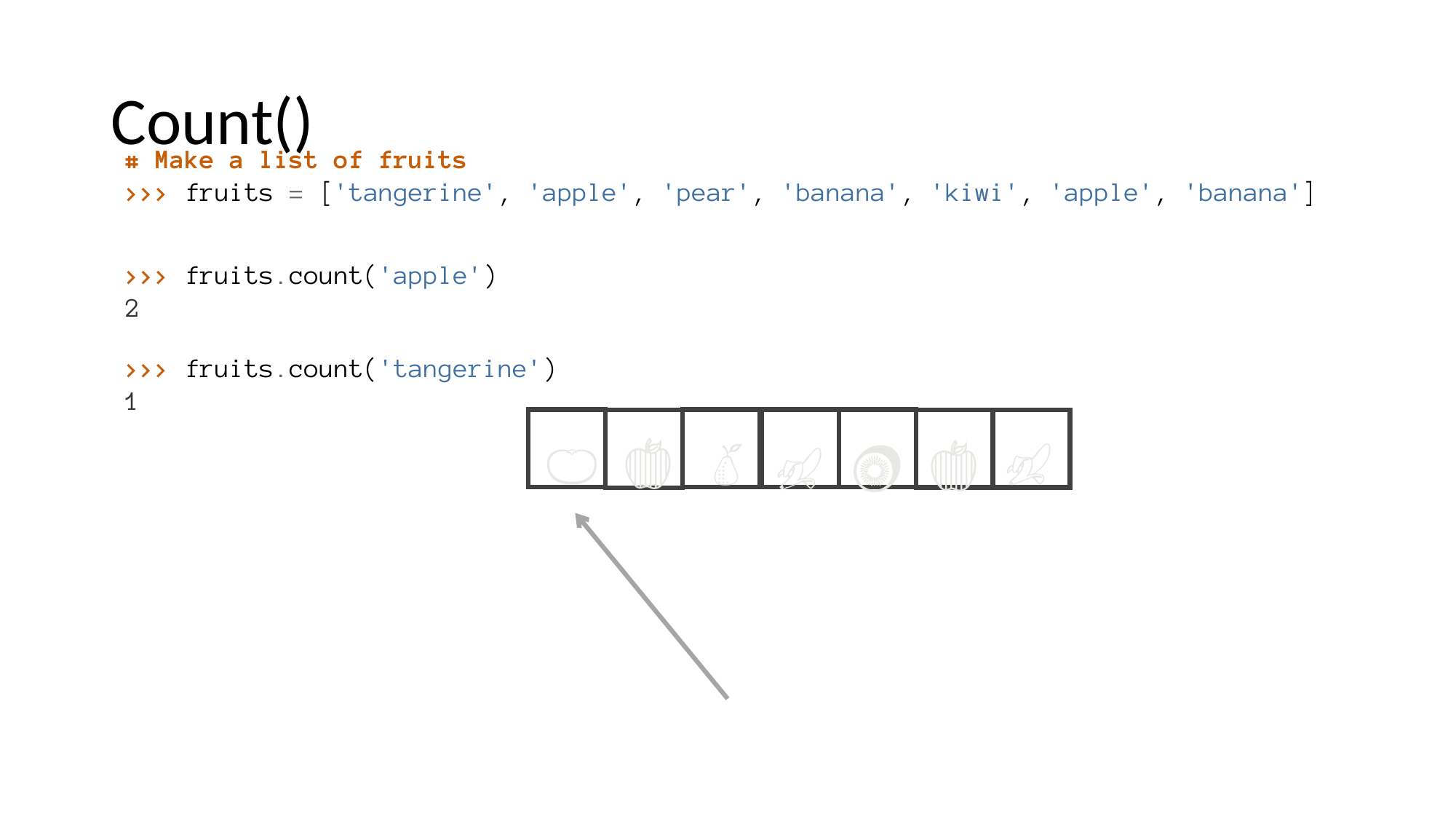

# Count()
# Make a list of fruits
>>> fruits = ['tangerine', 'apple', 'pear', 'banana', 'kiwi', 'apple', 'banana']
>>> fruits.count('apple')
2
>>> fruits.count('tangerine')
1

🍎
🍊
🍎
🍐
🥝
🍌
🍌